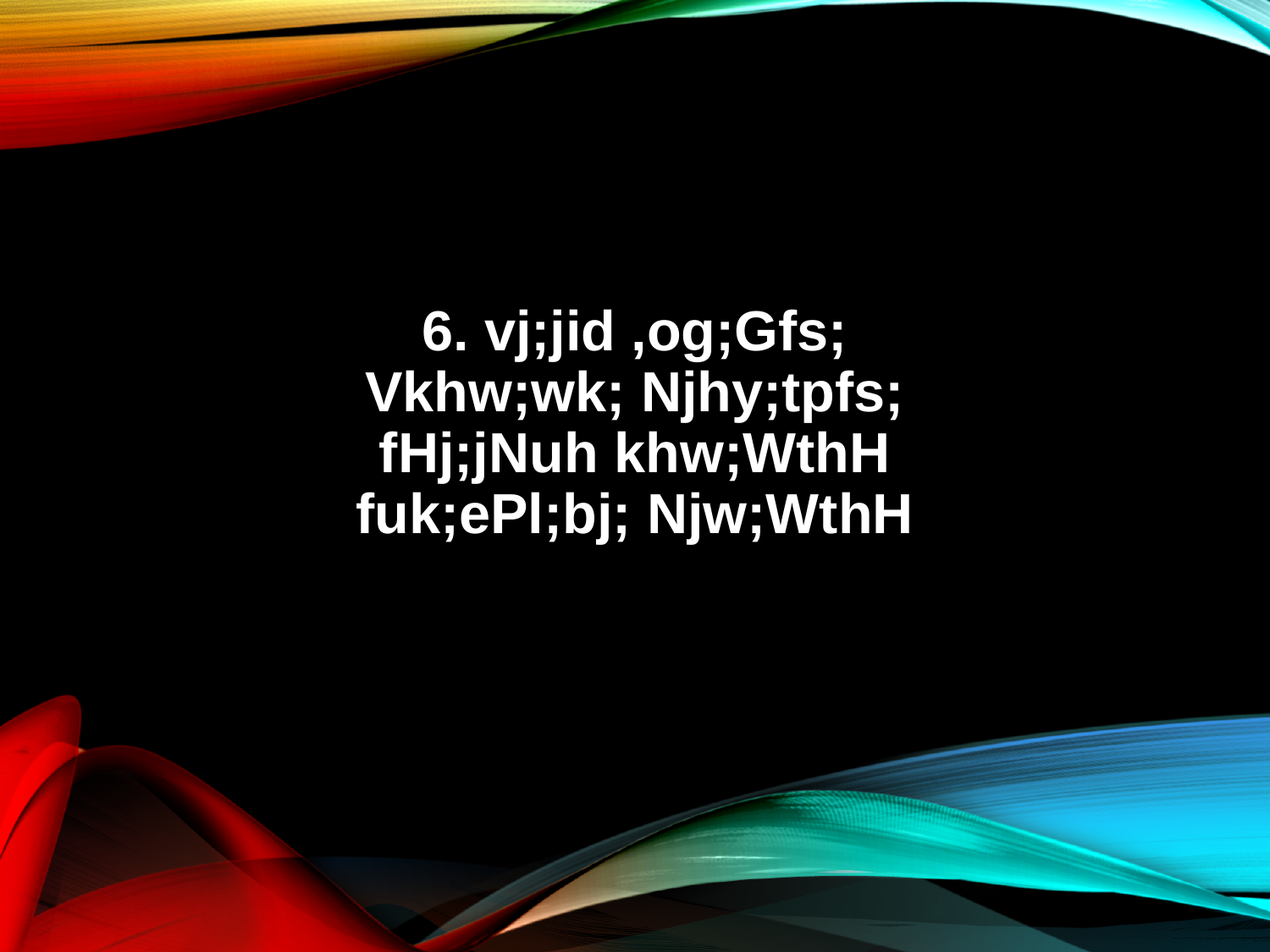

6. vj;jid ,og;Gfs;
Vkhw;wk; Njhy;tpfs;
fHj;jNuh khw;WthH
fuk;ePl;bj; Njw;WthH